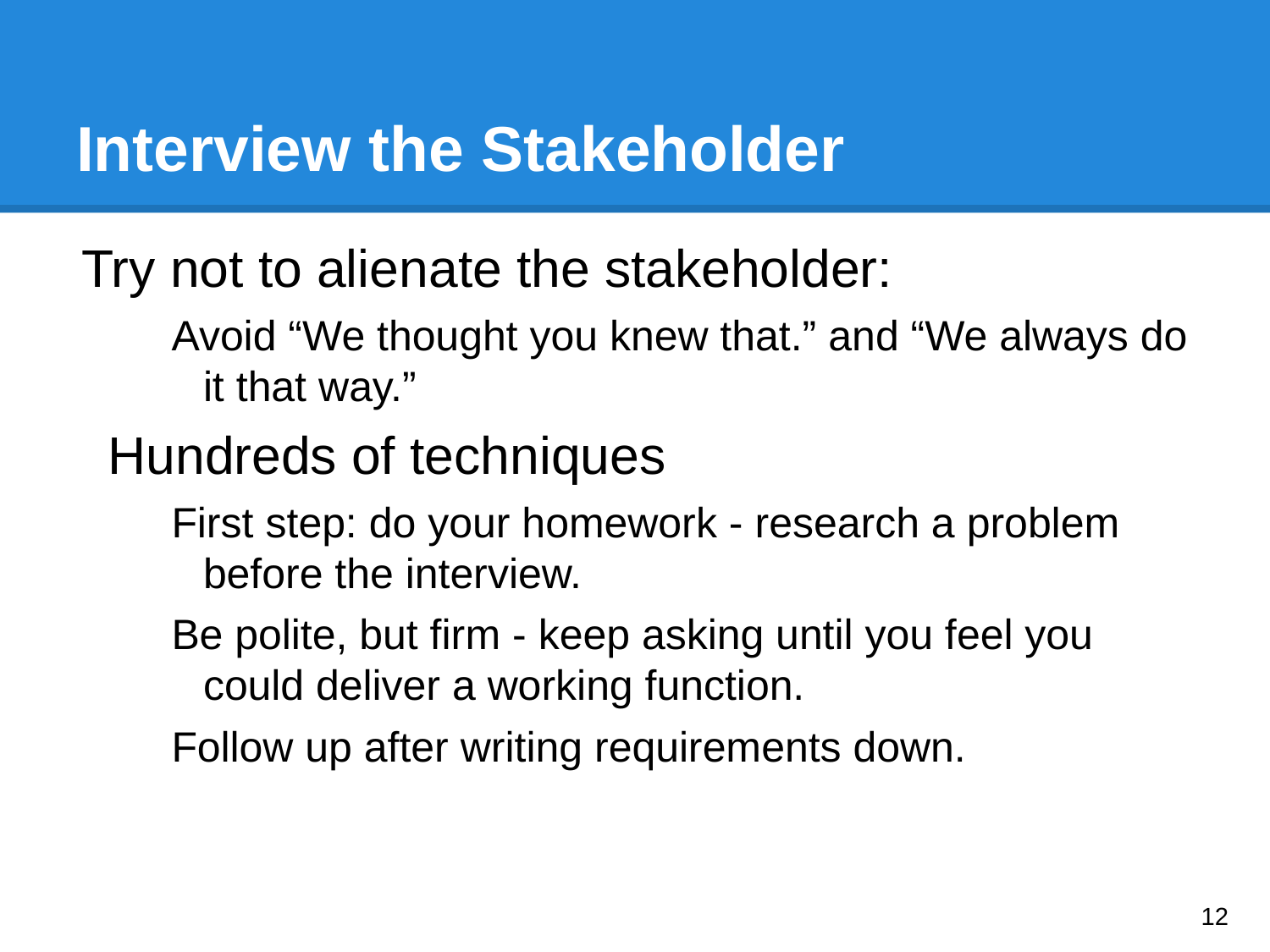

# Interview the Stakeholder
Try not to alienate the stakeholder:
Avoid “We thought you knew that.” and “We always do it that way.”
Hundreds of techniques
First step: do your homework - research a problem before the interview.
Be polite, but firm - keep asking until you feel you could deliver a working function.
Follow up after writing requirements down.
12